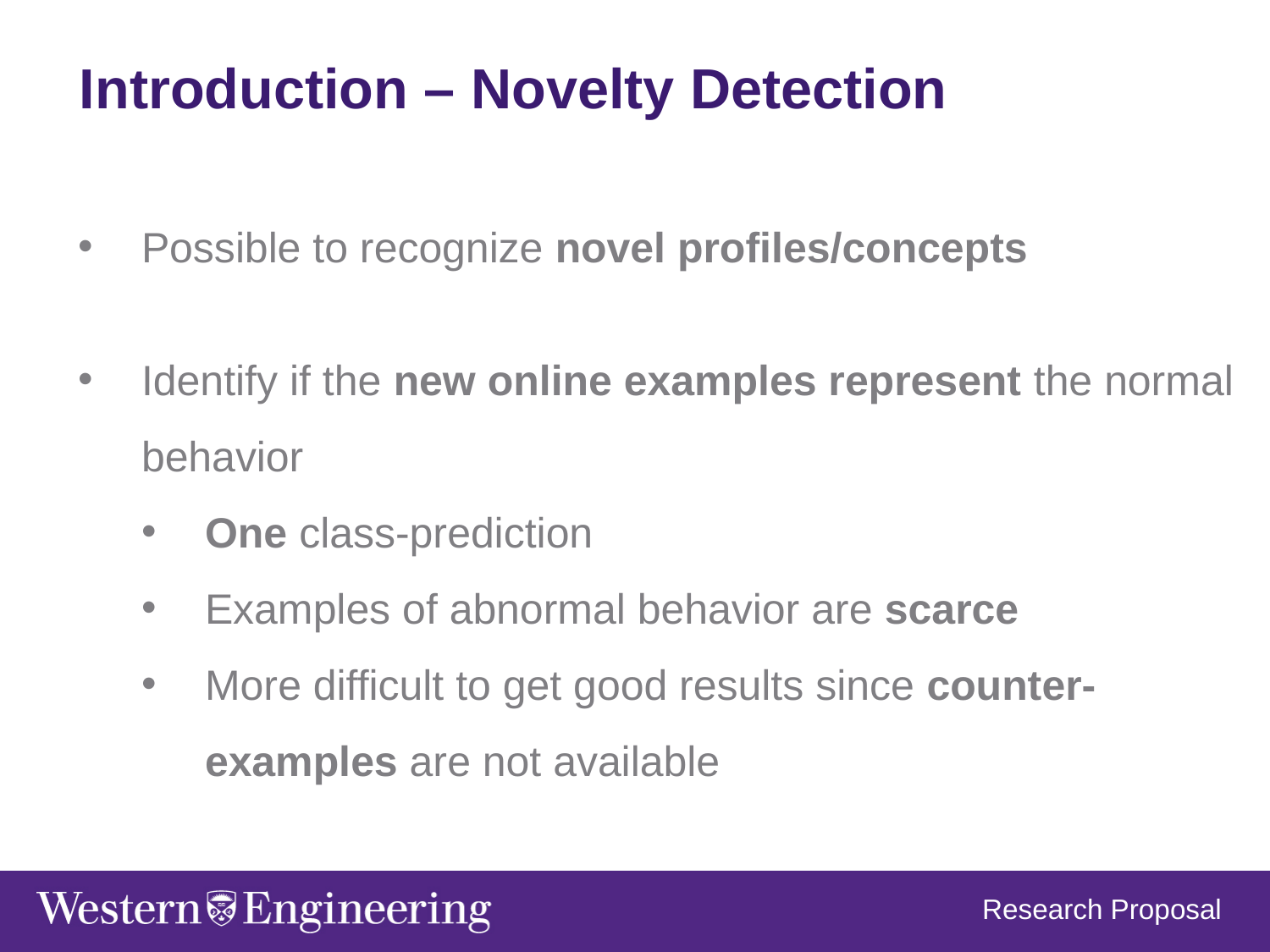

Introduction – Novelty Detection
Possible to recognize novel profiles/concepts

Identify if the new online examples represent the normal behavior
One class-prediction
Examples of abnormal behavior are scarce
More difficult to get good results since counter-examples are not available

Research Proposal